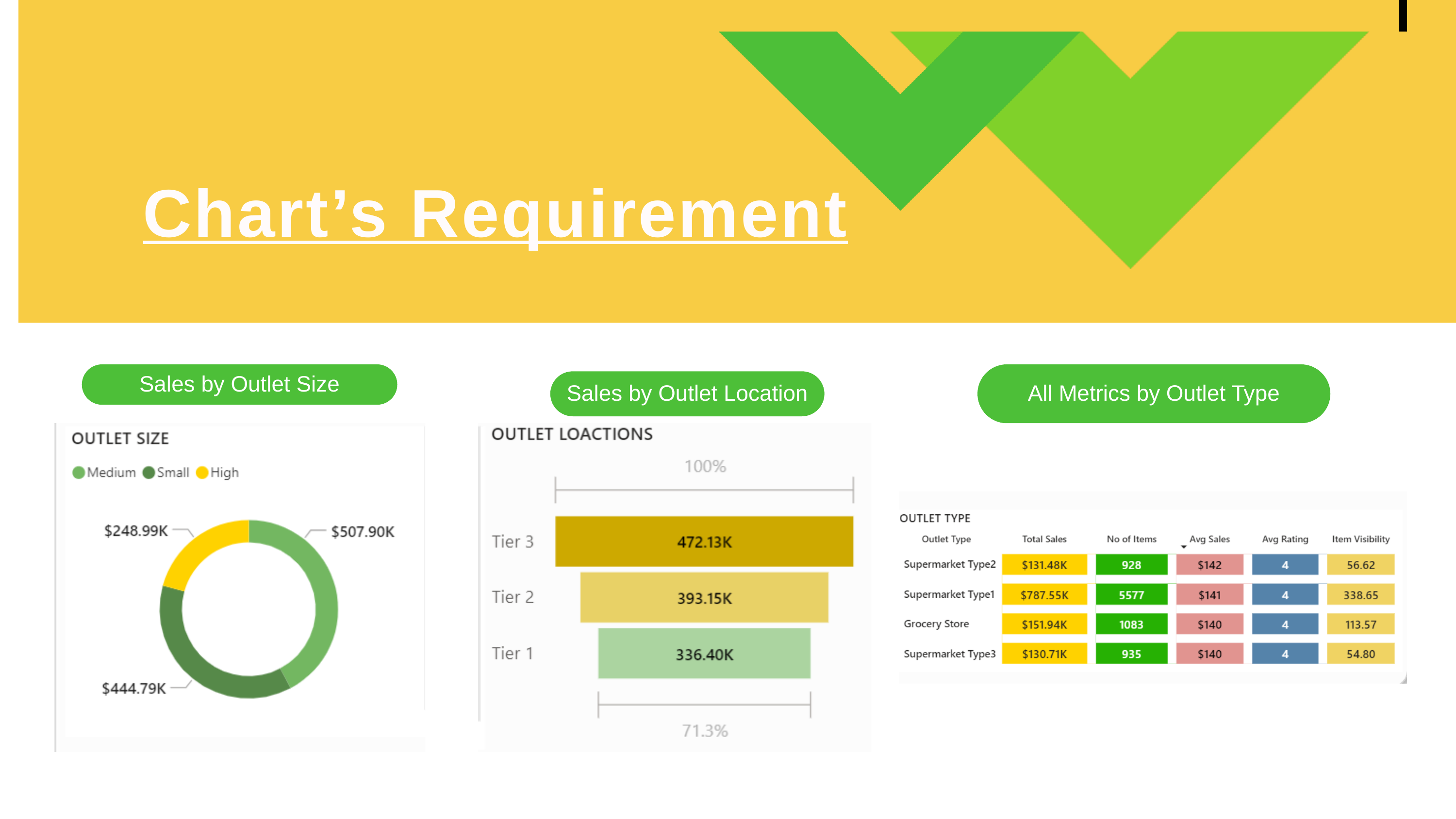

Chart’s Requirement

Sales by Outlet Size

All Metrics by Outlet Type

Sales by Outlet Location